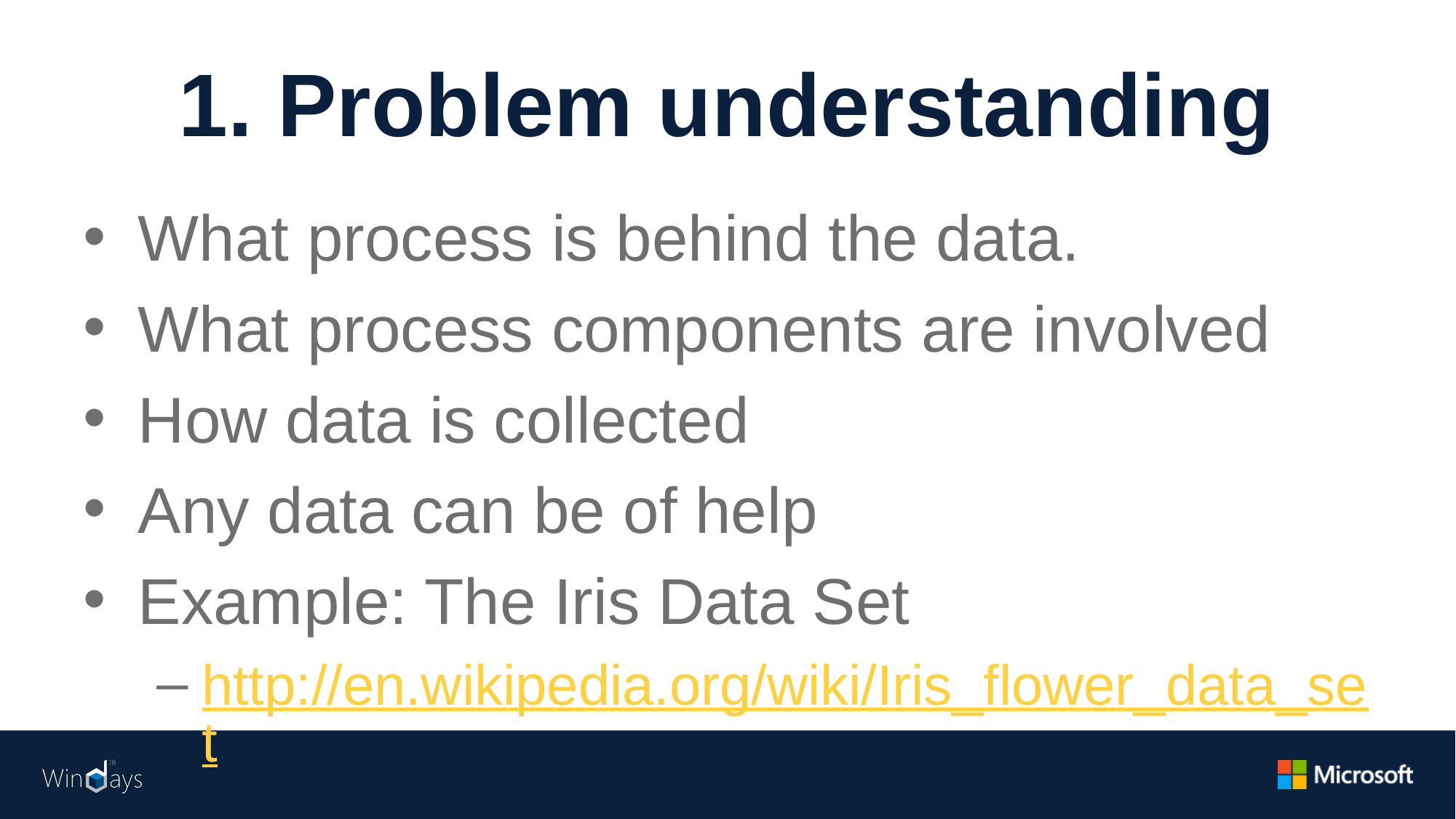

# 1. Problem understanding
What process is behind the data.
What process components are involved
How data is collected
Any data can be of help
Example: The Iris Data Set
http://en.wikipedia.org/wiki/Iris_flower_data_set